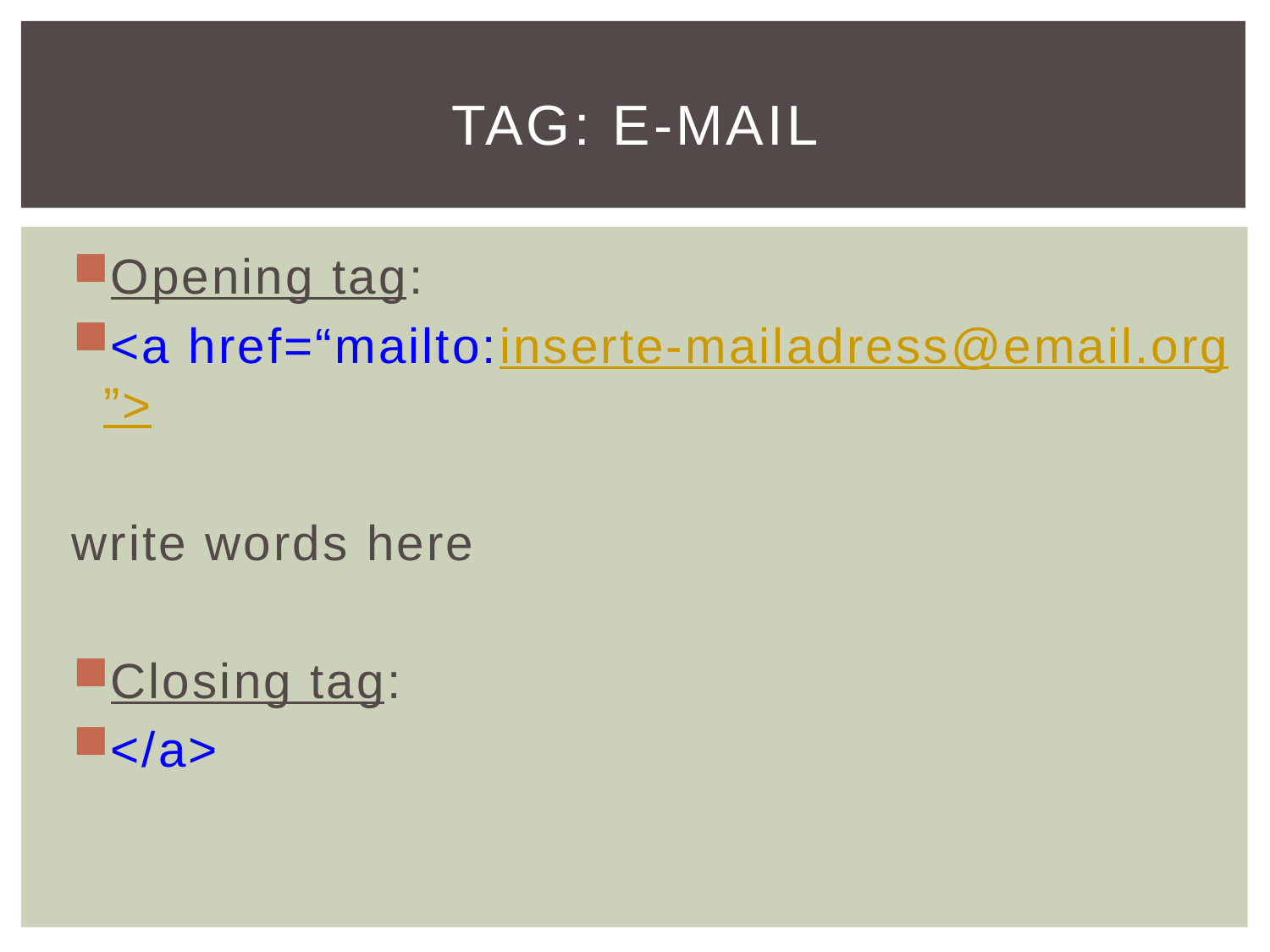

# tag: e-mail
Opening tag:
<a href=“mailto:inserte-mailadress@email.org”>

write words here

Closing tag:
</a>